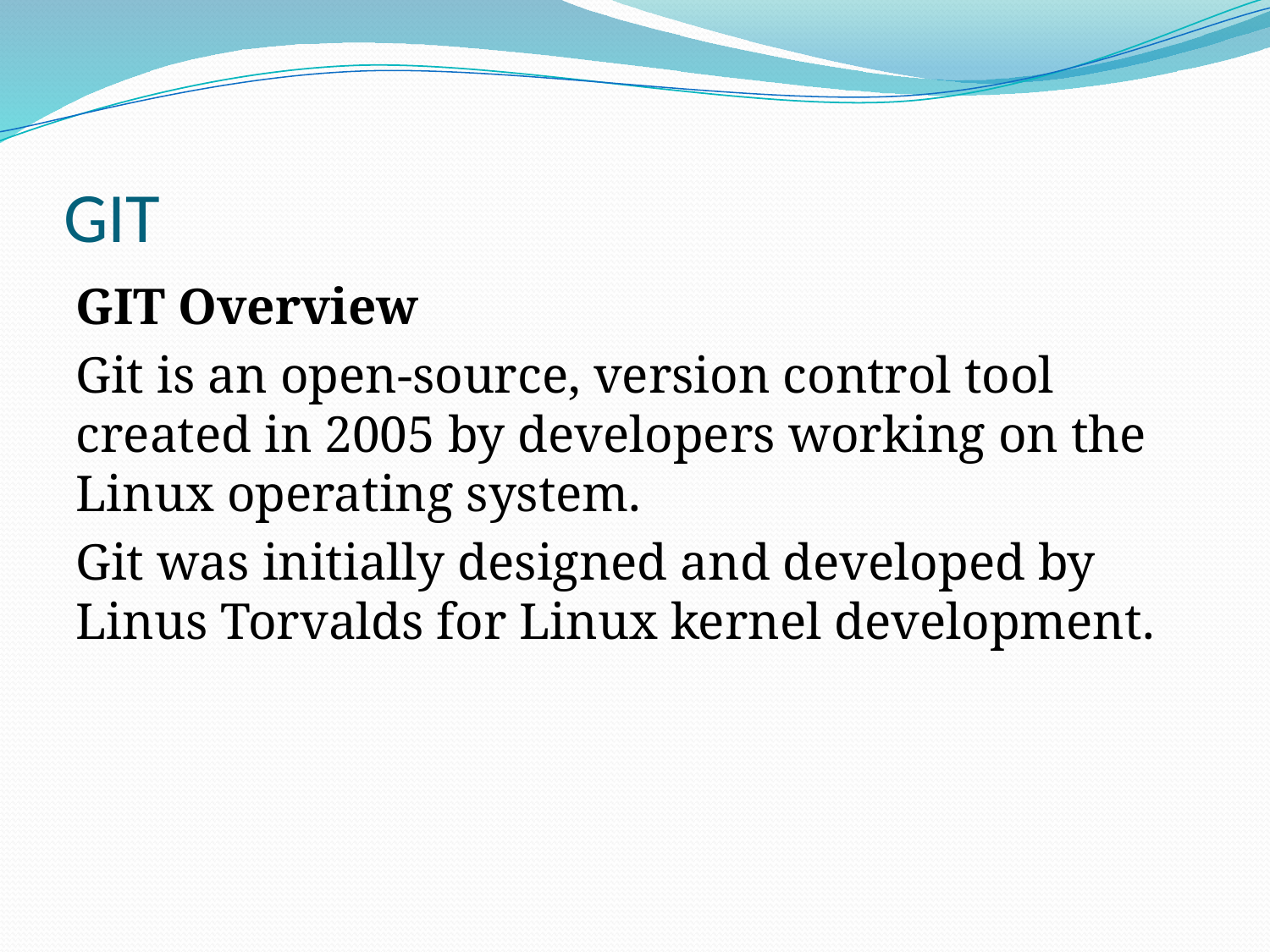

# GIT
GIT Overview
Git is an open-source, version control tool created in 2005 by developers working on the Linux operating system.
Git was initially designed and developed by Linus Torvalds for Linux kernel development.